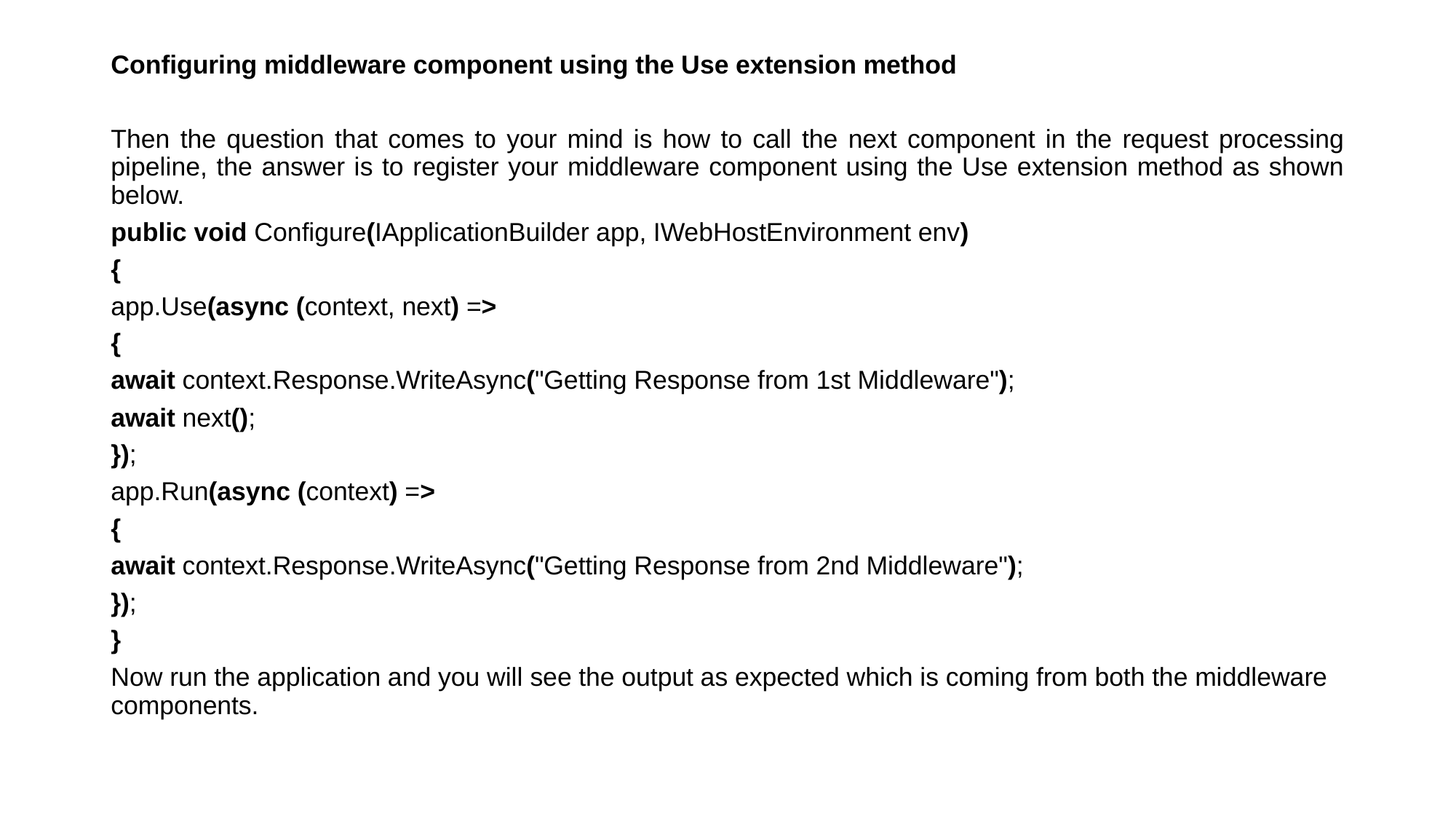

Configuring middleware component using the Use extension method

Then the question that comes to your mind is how to call the next component in the request processing pipeline, the answer is to register your middleware component using the Use extension method as shown below.
public void Configure(IApplicationBuilder app, IWebHostEnvironment env)
{
app.Use(async (context, next) =>
{
await context.Response.WriteAsync("Getting Response from 1st Middleware");
await next();
});
app.Run(async (context) =>
{
await context.Response.WriteAsync("Getting Response from 2nd Middleware");
});
}
Now run the application and you will see the output as expected which is coming from both the middleware components.